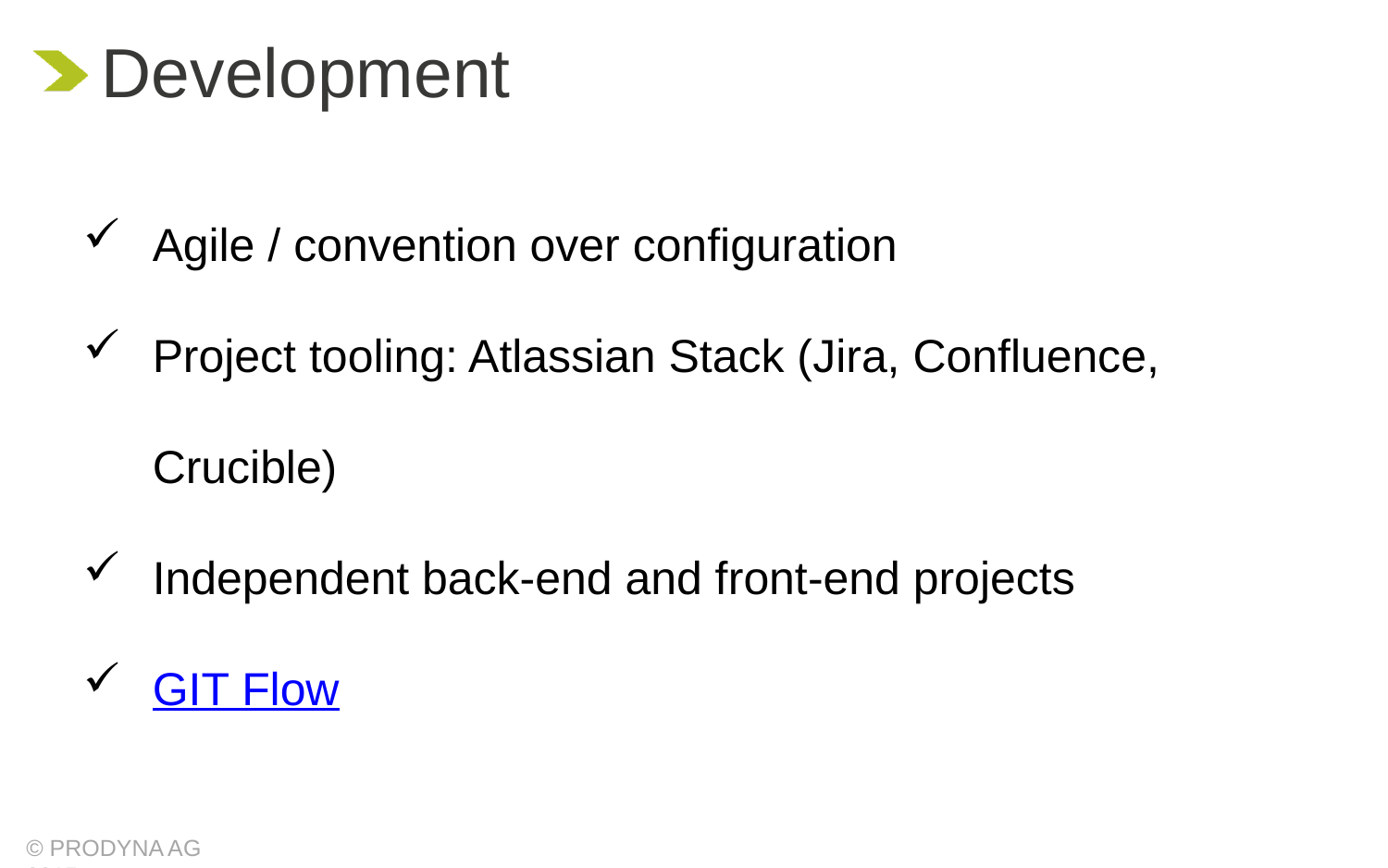

Development

Agile / convention over configuration
Project tooling: Atlassian Stack (Jira, Confluence, Crucible)
Independent back-end and front-end projects
GIT Flow